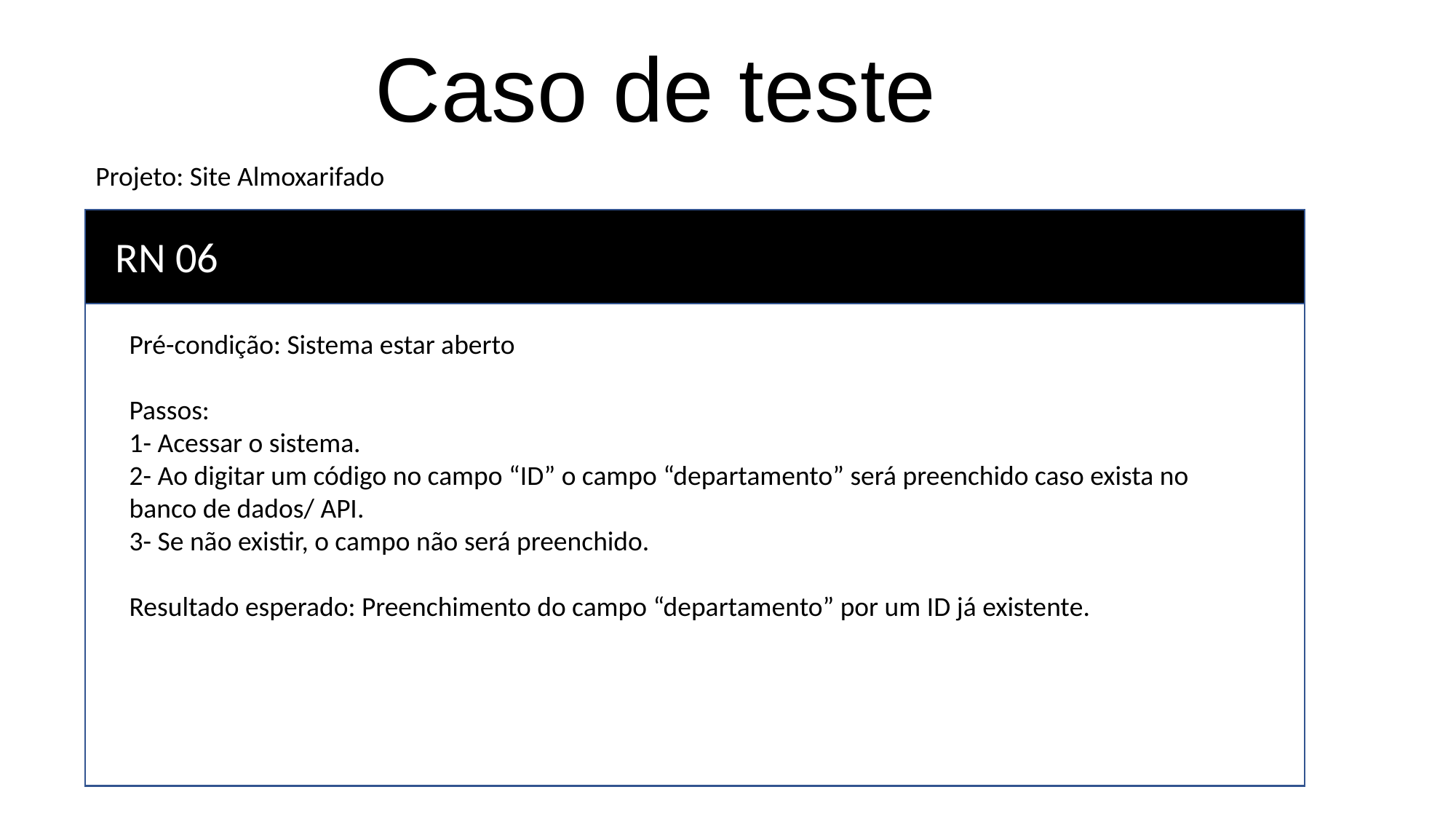

# Caso de teste
Projeto: Site Almoxarifado

RN 06
Pré-condição: Sistema estar aberto

Passos:
1- Acessar o sistema.
2- Ao digitar um código no campo “ID” o campo “departamento” será preenchido caso exista no banco de dados/ API.
3- Se não existir, o campo não será preenchido.

Resultado esperado: Preenchimento do campo “departamento” por um ID já existente.